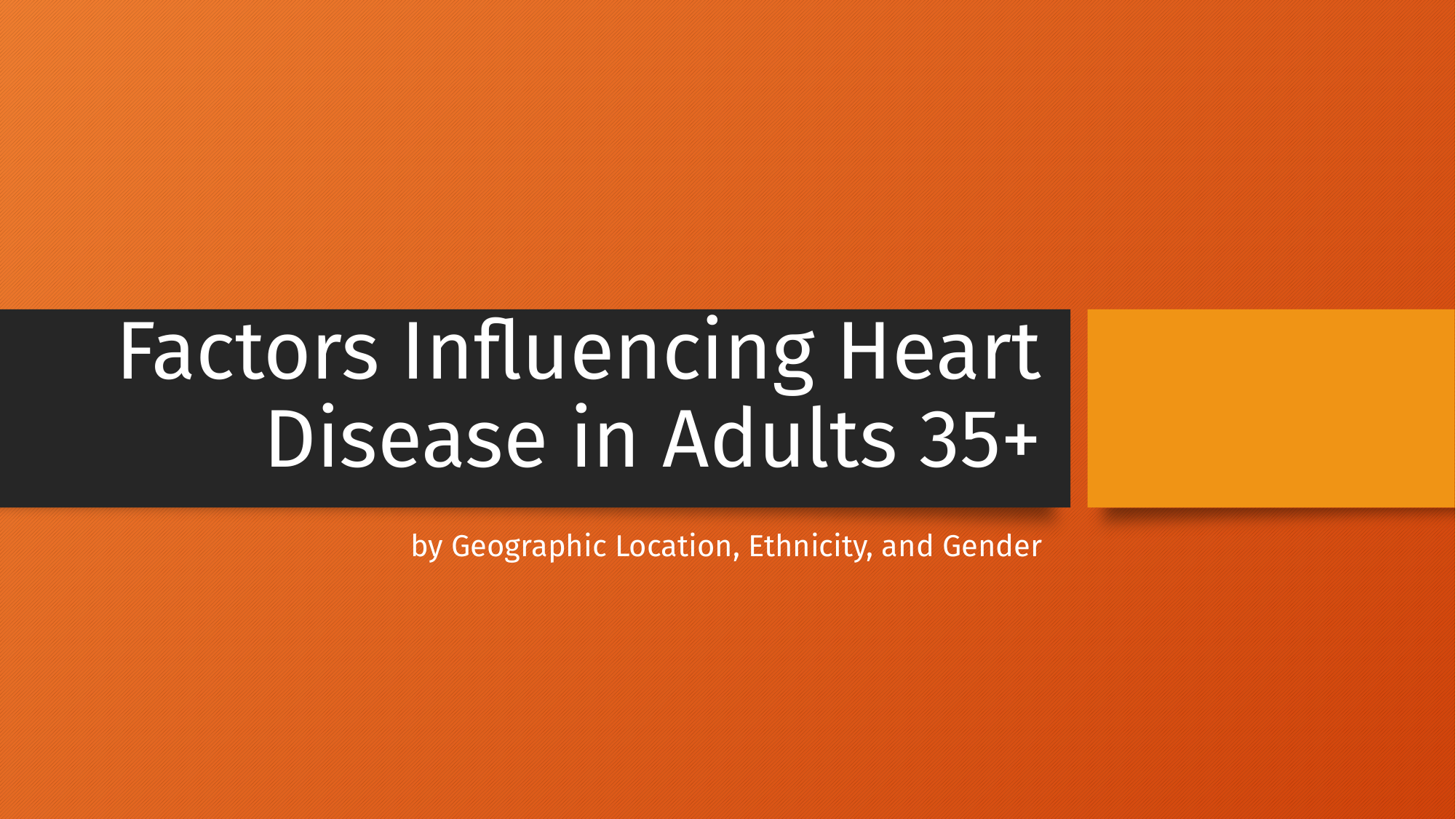

# Factors Influencing Heart Disease in Adults 35+
by Geographic Location, Ethnicity, and Gender